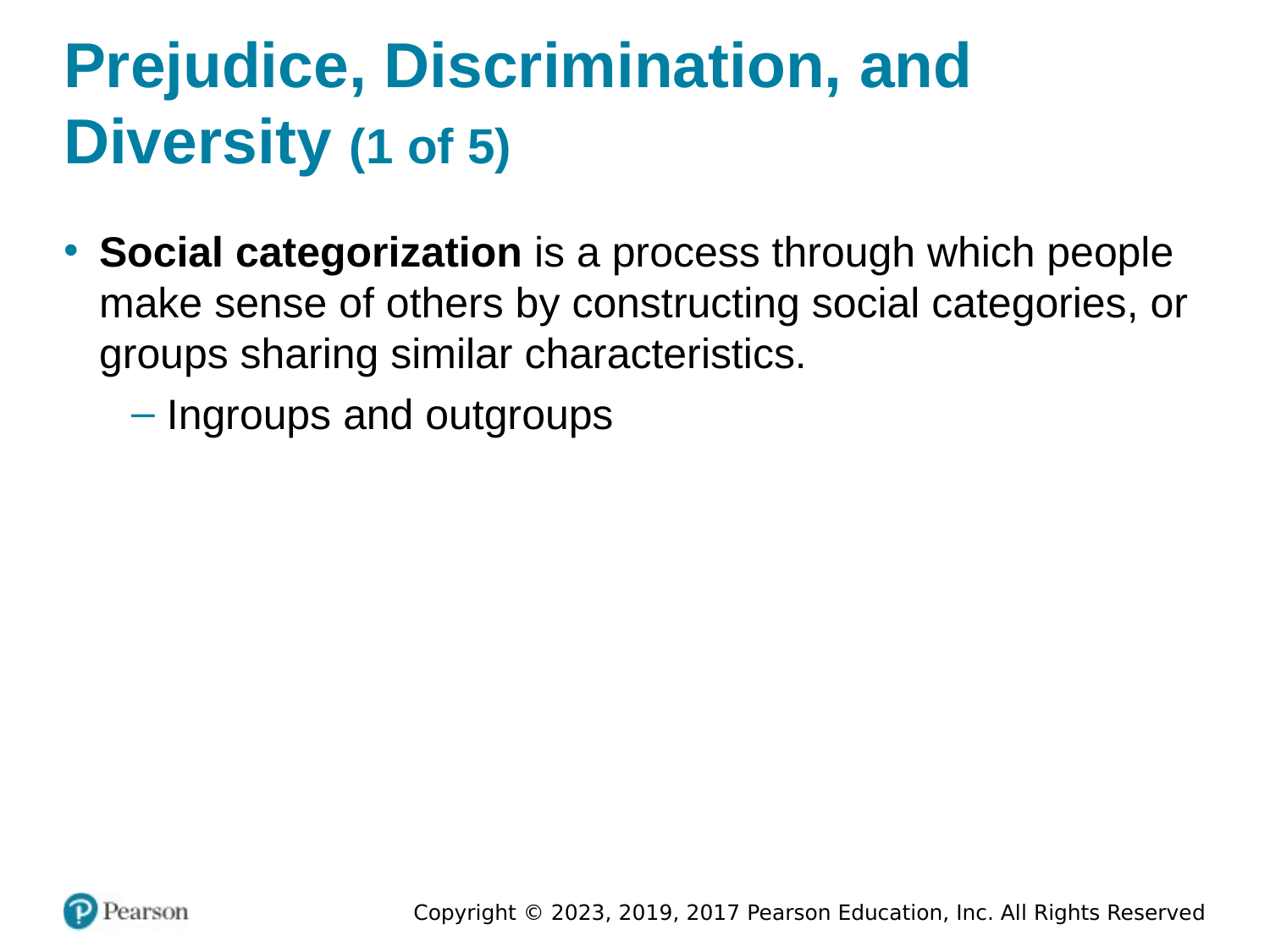

# Prejudice, Discrimination, and Diversity (1 of 5)
Social categorization is a process through which people make sense of others by constructing social categories, or groups sharing similar characteristics.
Ingroups and outgroups